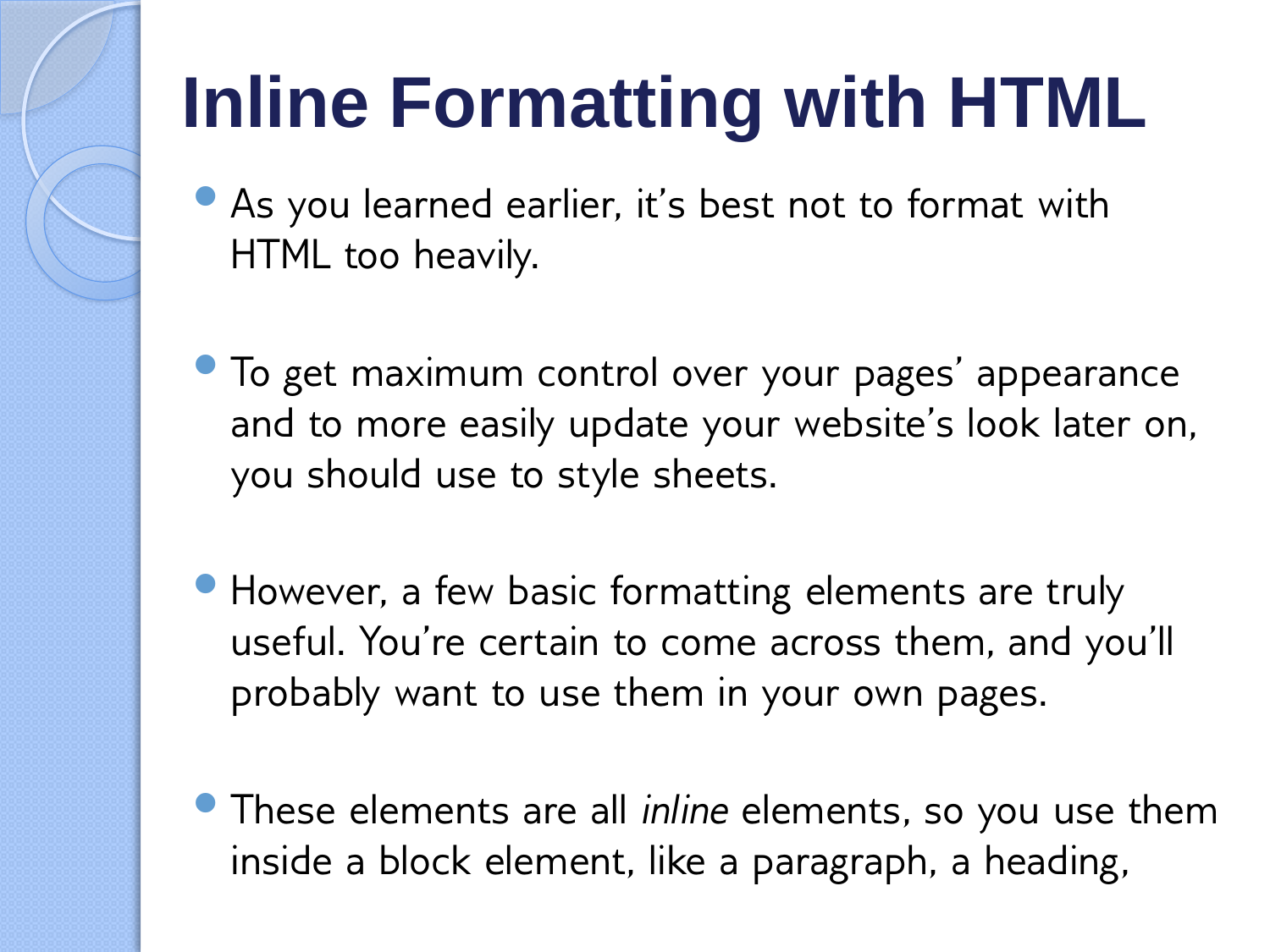

# Inline Formatting with HTML
As you learned earlier, it’s best not to format with HTML too heavily.

To get maximum control over your pages’ appearance and to more easily update your website’s look later on, you should use to style sheets.

However, a few basic formatting elements are truly useful. You’re certain to come across them, and you’ll probably want to use them in your own pages.

These elements are all inline elements, so you use them inside a block element, like a paragraph, a heading,